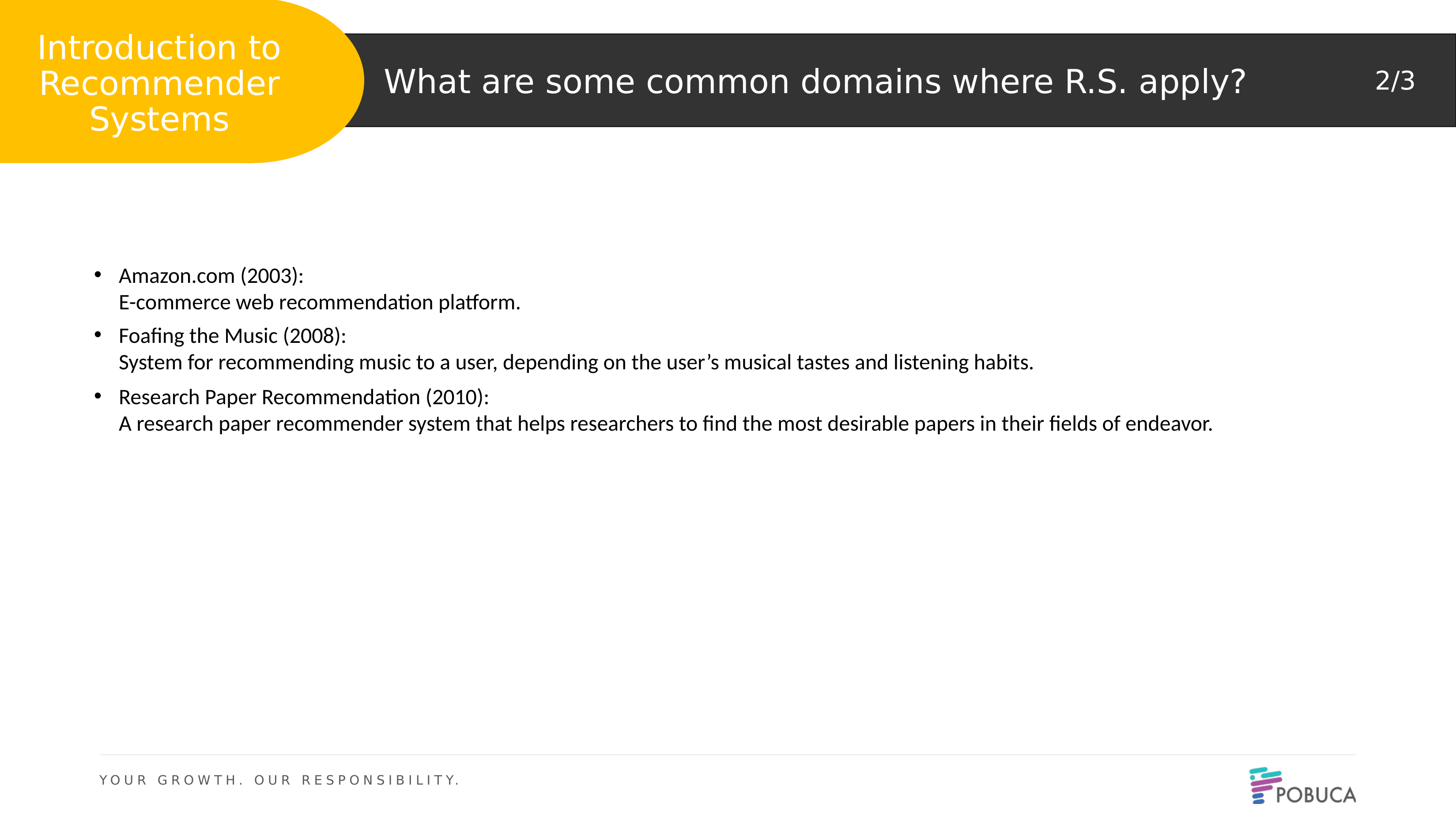

Introduction to Recommender Systems

What are some common domains where R.S. apply?
2/3
Amazon.com (2003):
E-commerce web recommendation platform.
Foafing the Music (2008):
System for recommending music to a user, depending on the user’s musical tastes and listening habits.
Research Paper Recommendation (2010):
A research paper recommender system that helps researchers to find the most desirable papers in their fields of endeavor.
2